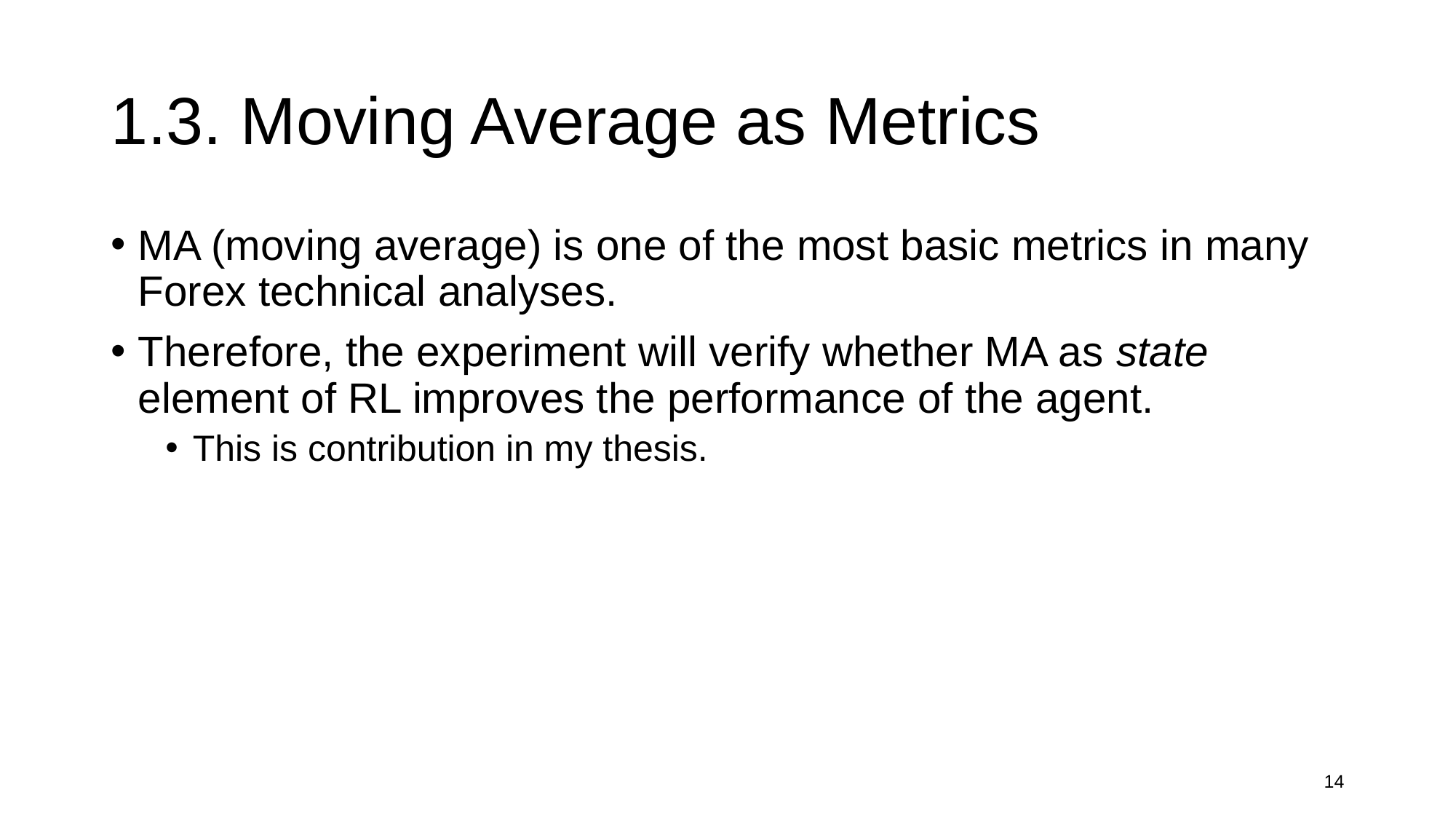

# 1.3. Moving Average as Metrics
MA (moving average) is one of the most basic metrics in many Forex technical analyses.
Therefore, the experiment will verify whether MA as state element of RL improves the performance of the agent.
This is contribution in my thesis.

14